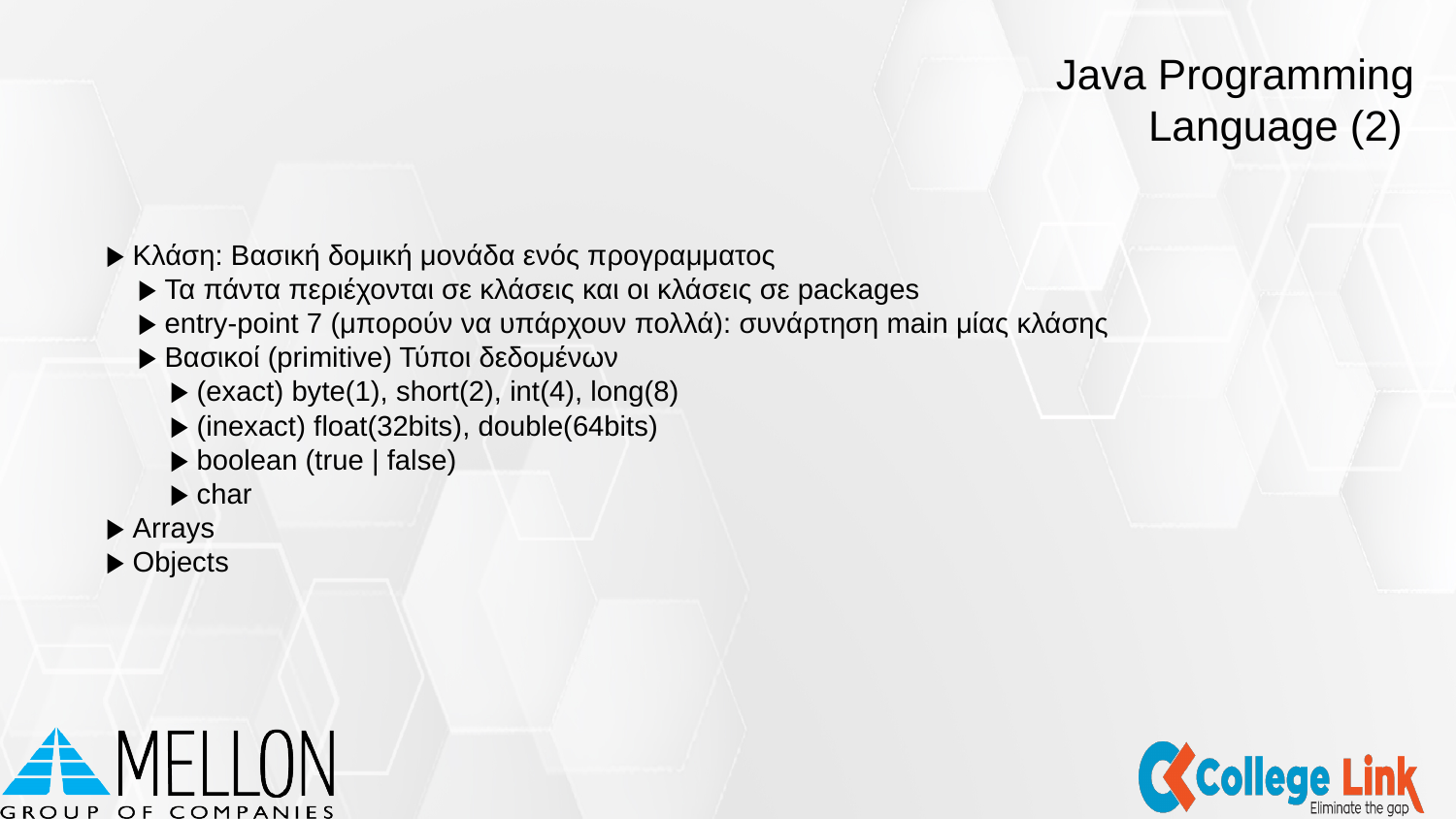

Java Programming Language (2)
▶ Κλάση: Βασική δομική μονάδα ενός προγραμματος
    ▶ Τα πάντα περιέχονται σε κλάσεις και οι κλάσεις σε packages
    ▶ entry-point 7 (μπορούν να υπάρχουν πολλά): συνάρτηση main μίας κλάσης
    ▶ Βασικοί (primitive) Τύποι δεδομένων
        ▶ (exact) byte(1), short(2), int(4), long(8)
        ▶ (inexact) float(32bits), double(64bits)
        ▶ boolean (true | false)
        ▶ char
▶ Arrays
▶ Objects